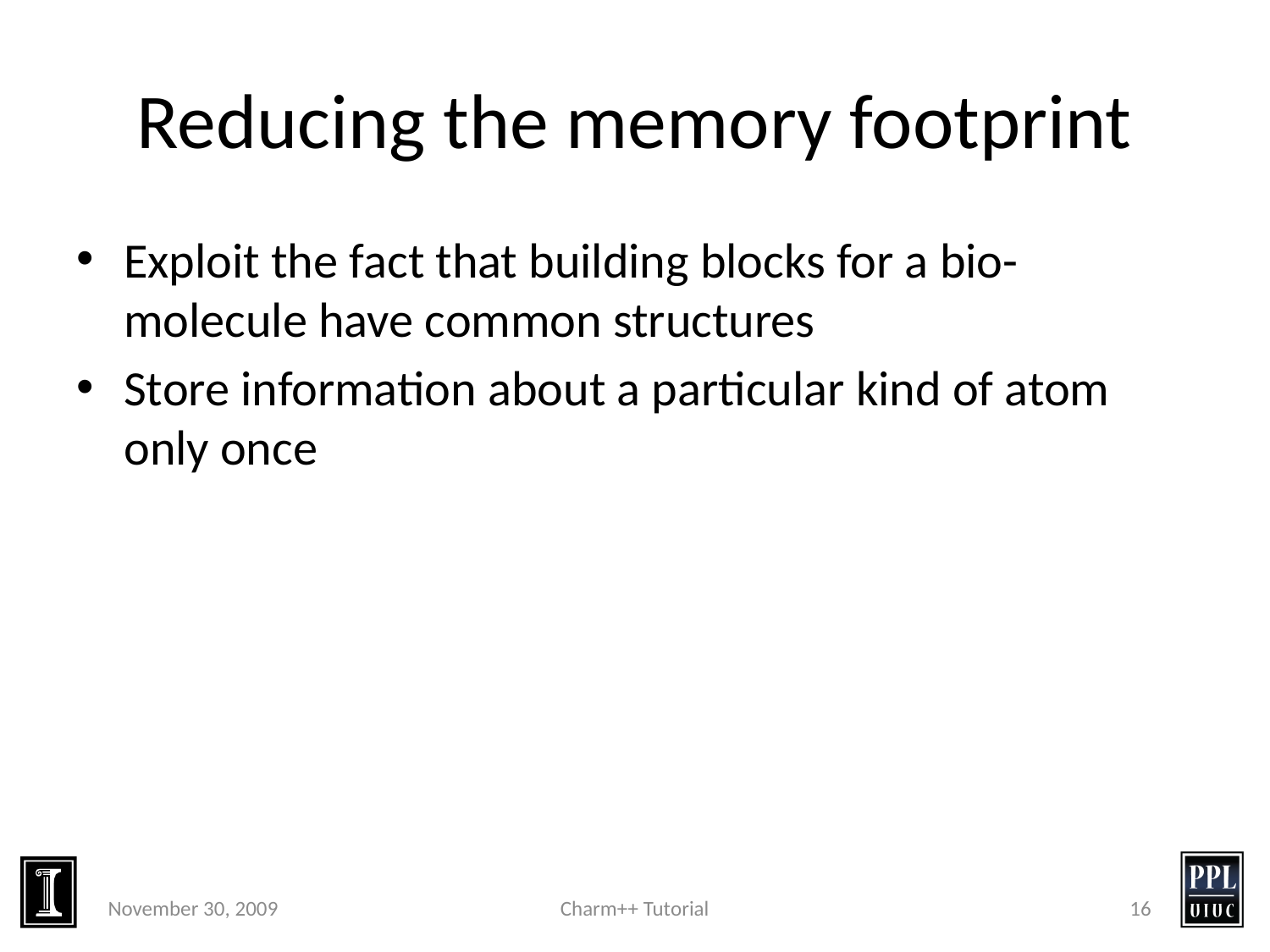

# Reducing the memory footprint
Exploit the fact that building blocks for a bio-molecule have common structures
Store information about a particular kind of atom only once
November 30, 2009
Charm++ Tutorial
16